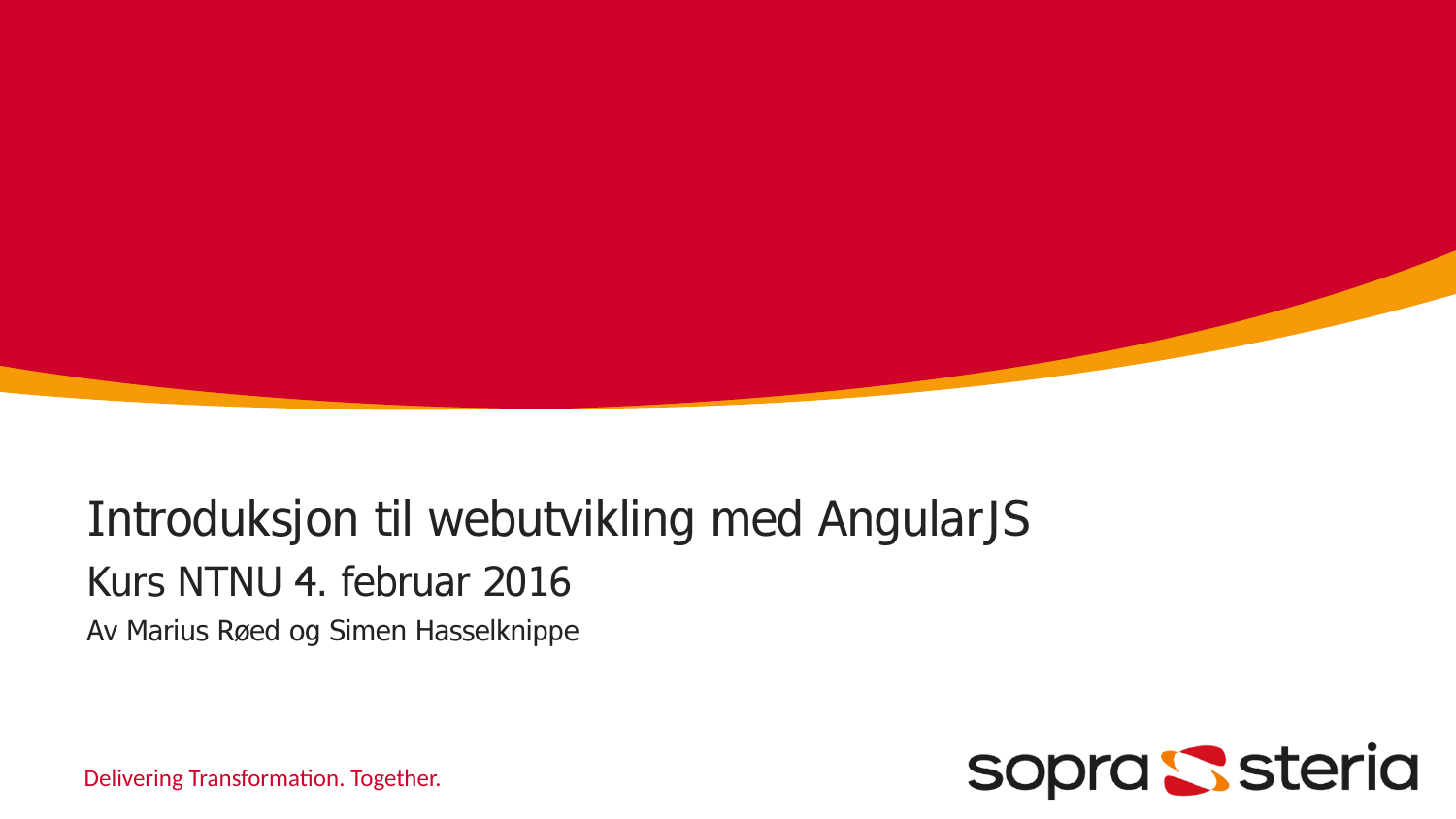

# Introduksjon til webutvikling med AngularJS
Kurs NTNU 4. februar 2016
Av Marius Røed og Simen Hasselknippe